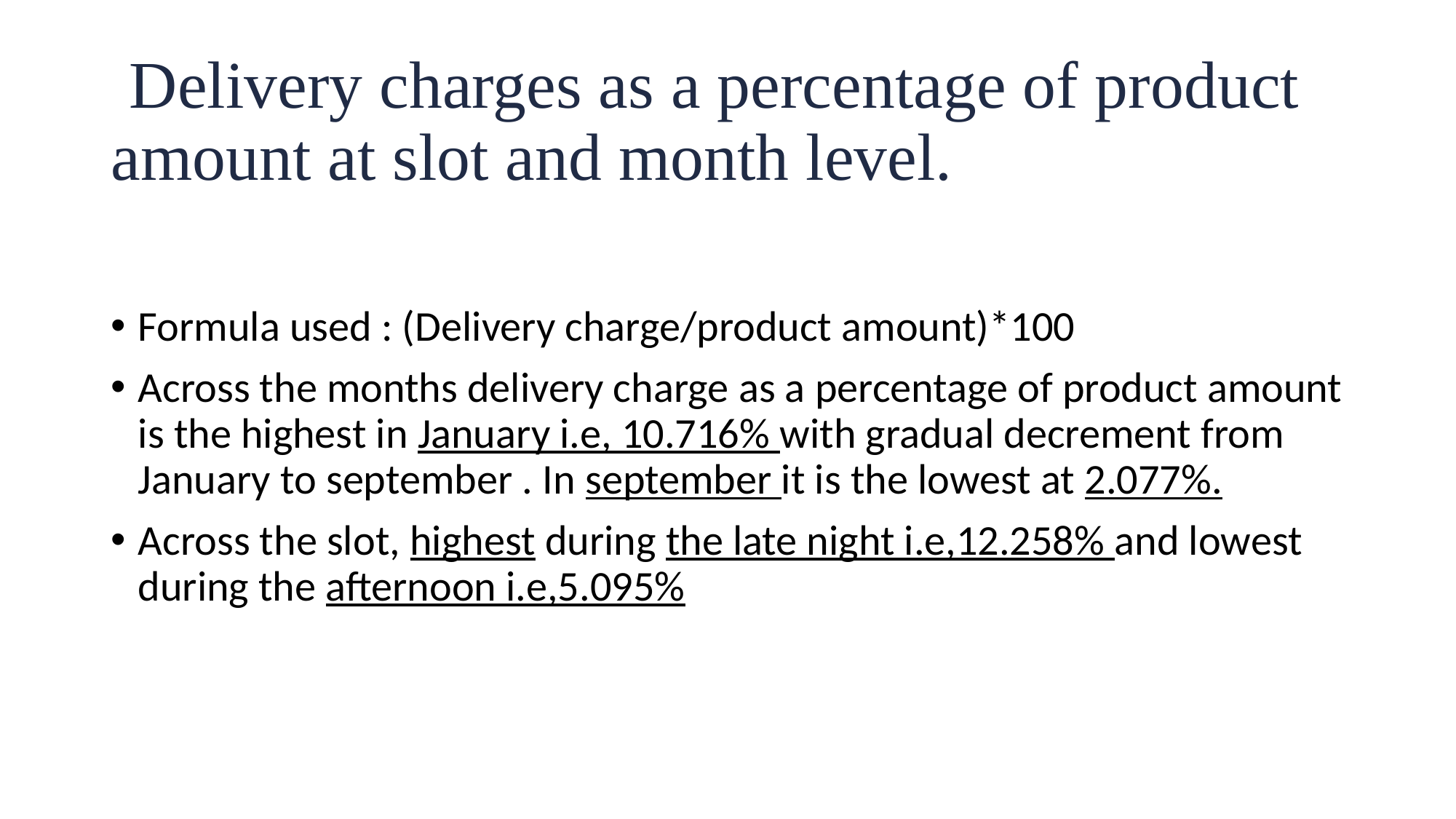

# Delivery charges as a percentage of product amount at slot and month level.
Formula used : (Delivery charge/product amount)*100
Across the months delivery charge as a percentage of product amount is the highest in January i.e, 10.716% with gradual decrement from January to september . In september it is the lowest at 2.077%.
Across the slot, highest during the late night i.e,12.258% and lowest during the afternoon i.e,5.095%